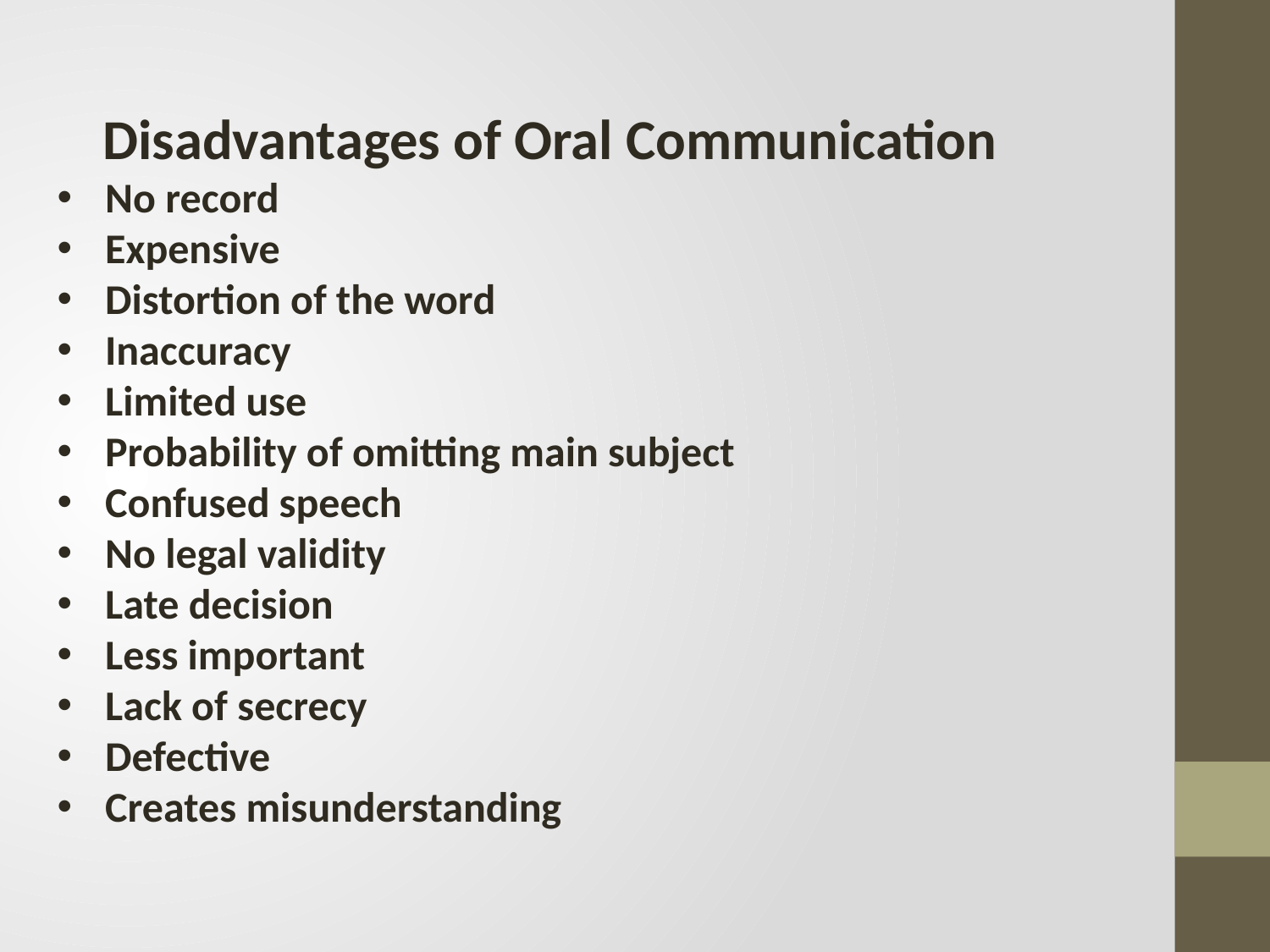

Disadvantages of Oral Communication
No record
Expensive
Distortion of the word
Inaccuracy
Limited use
Probability of omitting main subject
Confused speech
No legal validity
Late decision
Less important
Lack of secrecy
Defective
Creates misunderstanding